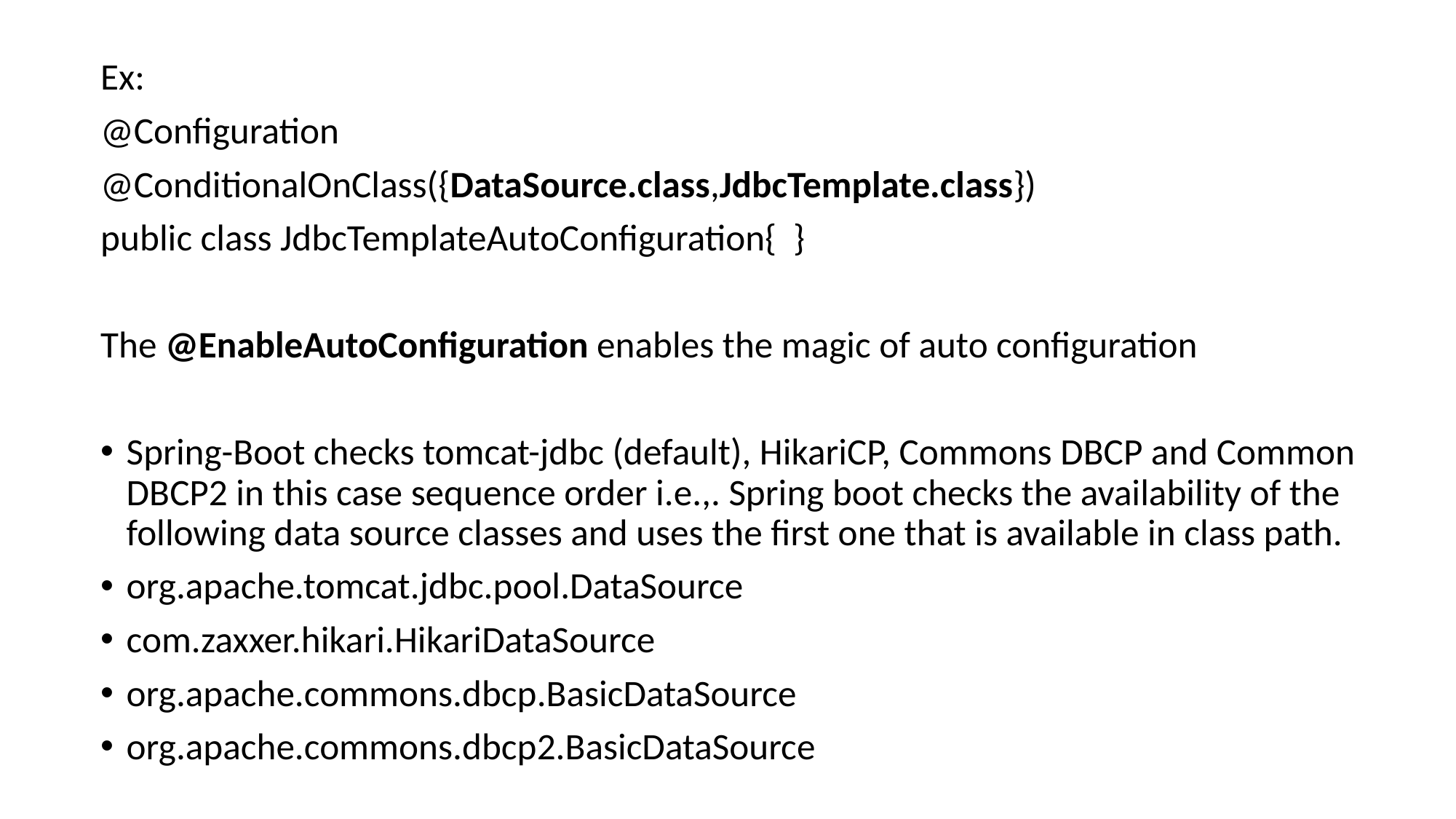

Ex:
@Configuration
@ConditionalOnClass({DataSource.class,JdbcTemplate.class})
public class JdbcTemplateAutoConfiguration{  }

The @EnableAutoConfiguration enables the magic of auto configuration

Spring-Boot checks tomcat-jdbc (default), HikariCP, Commons DBCP and Common DBCP2 in this case sequence order i.e.,. Spring boot checks the availability of the following data source classes and uses the first one that is available in class path.
org.apache.tomcat.jdbc.pool.DataSource
com.zaxxer.hikari.HikariDataSource
org.apache.commons.dbcp.BasicDataSource
org.apache.commons.dbcp2.BasicDataSource